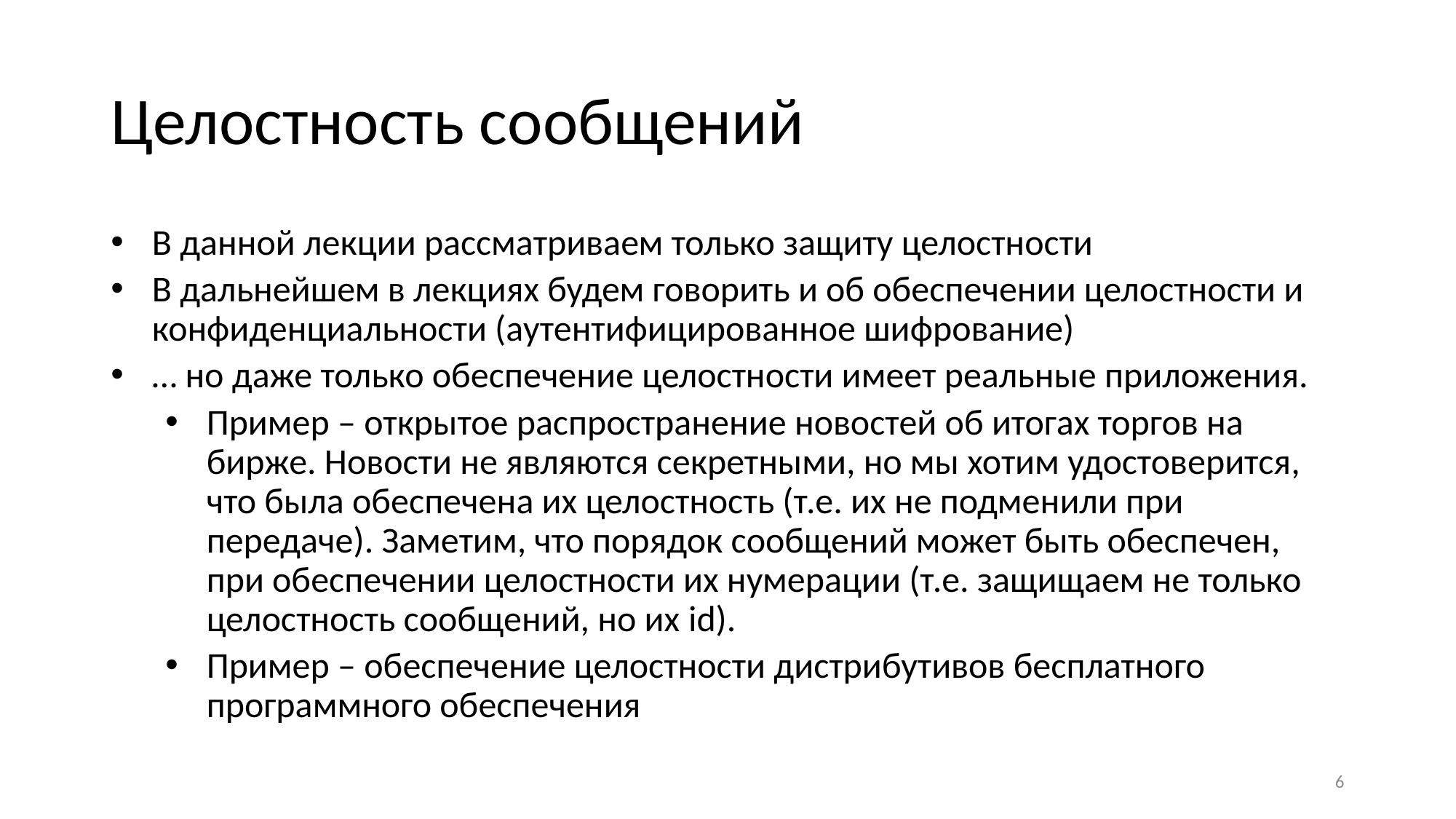

# Целостность сообщений
В данной лекции рассматриваем только защиту целостности
В дальнейшем в лекциях будем говорить и об обеспечении целостности и конфиденциальности (аутентифицированное шифрование)
… но даже только обеспечение целостности имеет реальные приложения.
Пример – открытое распространение новостей об итогах торгов на бирже. Новости не являются секретными, но мы хотим удостоверится, что была обеспечена их целостность (т.е. их не подменили при передаче). Заметим, что порядок сообщений может быть обеспечен, при обеспечении целостности их нумерации (т.е. защищаем не только целостность сообщений, но их id).
Пример – обеспечение целостности дистрибутивов бесплатного программного обеспечения
6